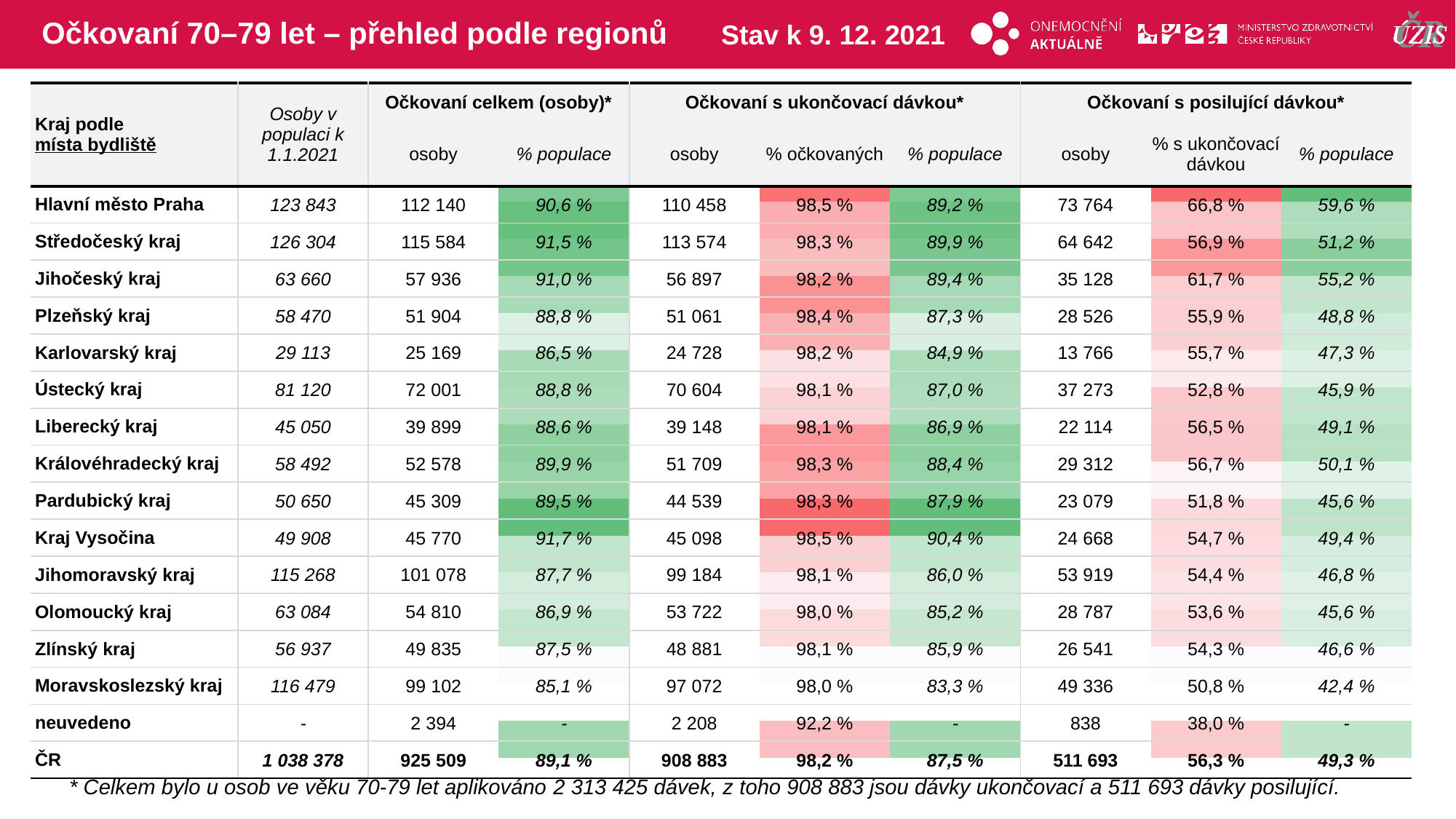

# Očkovaní 70–79 let – přehled podle regionů
Stav k 9. 12. 2021
| Kraj podle místa bydliště | Osoby v populaci k 1.1.2021 | Očkovaní celkem (osoby)\* |  | Očkovaní s ukončovací dávkou\* |  |  | Očkovaní s posilující dávkou\* |  |  |
| --- | --- | --- | --- | --- | --- | --- | --- | --- | --- |
|  |  | osoby | % populace | osoby | % očkovaných | % populace | osoby | % s ukončovací dávkou | % populace |
| Hlavní město Praha | 123 843 | 112 140 | 90,6 % | 110 458 | 98,5 % | 89,2 % | 73 764 | 66,8 % | 59,6 % |
| Středočeský kraj | 126 304 | 115 584 | 91,5 % | 113 574 | 98,3 % | 89,9 % | 64 642 | 56,9 % | 51,2 % |
| Jihočeský kraj | 63 660 | 57 936 | 91,0 % | 56 897 | 98,2 % | 89,4 % | 35 128 | 61,7 % | 55,2 % |
| Plzeňský kraj | 58 470 | 51 904 | 88,8 % | 51 061 | 98,4 % | 87,3 % | 28 526 | 55,9 % | 48,8 % |
| Karlovarský kraj | 29 113 | 25 169 | 86,5 % | 24 728 | 98,2 % | 84,9 % | 13 766 | 55,7 % | 47,3 % |
| Ústecký kraj | 81 120 | 72 001 | 88,8 % | 70 604 | 98,1 % | 87,0 % | 37 273 | 52,8 % | 45,9 % |
| Liberecký kraj | 45 050 | 39 899 | 88,6 % | 39 148 | 98,1 % | 86,9 % | 22 114 | 56,5 % | 49,1 % |
| Královéhradecký kraj | 58 492 | 52 578 | 89,9 % | 51 709 | 98,3 % | 88,4 % | 29 312 | 56,7 % | 50,1 % |
| Pardubický kraj | 50 650 | 45 309 | 89,5 % | 44 539 | 98,3 % | 87,9 % | 23 079 | 51,8 % | 45,6 % |
| Kraj Vysočina | 49 908 | 45 770 | 91,7 % | 45 098 | 98,5 % | 90,4 % | 24 668 | 54,7 % | 49,4 % |
| Jihomoravský kraj | 115 268 | 101 078 | 87,7 % | 99 184 | 98,1 % | 86,0 % | 53 919 | 54,4 % | 46,8 % |
| Olomoucký kraj | 63 084 | 54 810 | 86,9 % | 53 722 | 98,0 % | 85,2 % | 28 787 | 53,6 % | 45,6 % |
| Zlínský kraj | 56 937 | 49 835 | 87,5 % | 48 881 | 98,1 % | 85,9 % | 26 541 | 54,3 % | 46,6 % |
| Moravskoslezský kraj | 116 479 | 99 102 | 85,1 % | 97 072 | 98,0 % | 83,3 % | 49 336 | 50,8 % | 42,4 % |
| neuvedeno | - | 2 394 | - | 2 208 | 92,2 % | - | 838 | 38,0 % | - |
| ČR | 1 038 378 | 925 509 | 89,1 % | 908 883 | 98,2 % | 87,5 % | 511 693 | 56,3 % | 49,3 % |
|  |  |  |  |  |  |  |  |  |
| --- | --- | --- | --- | --- | --- | --- | --- | --- |
|  |  |  |  |  |  |  |  |  |
|  |  |  |  |  |  |  |  |  |
|  |  |  |  |  |  |  |  |  |
|  |  |  |  |  |  |  |  |  |
|  |  |  |  |  |  |  |  |  |
|  |  |  |  |  |  |  |  |  |
|  |  |  |  |  |  |  |  |  |
|  |  |  |  |  |  |  |  |  |
|  |  |  |  |  |  |  |  |  |
|  |  |  |  |  |  |  |  |  |
|  |  |  |  |  |  |  |  |  |
|  |  |  |  |  |  |  |  |  |
|  |  |  |  |  |  |  |  |  |
|  |  |  |  |  |  |  |  |  |
|  |  |  |  |  |  |  |  |  |
* Celkem bylo u osob ve věku 70-79 let aplikováno 2 313 425 dávek, z toho 908 883 jsou dávky ukončovací a 511 693 dávky posilující.